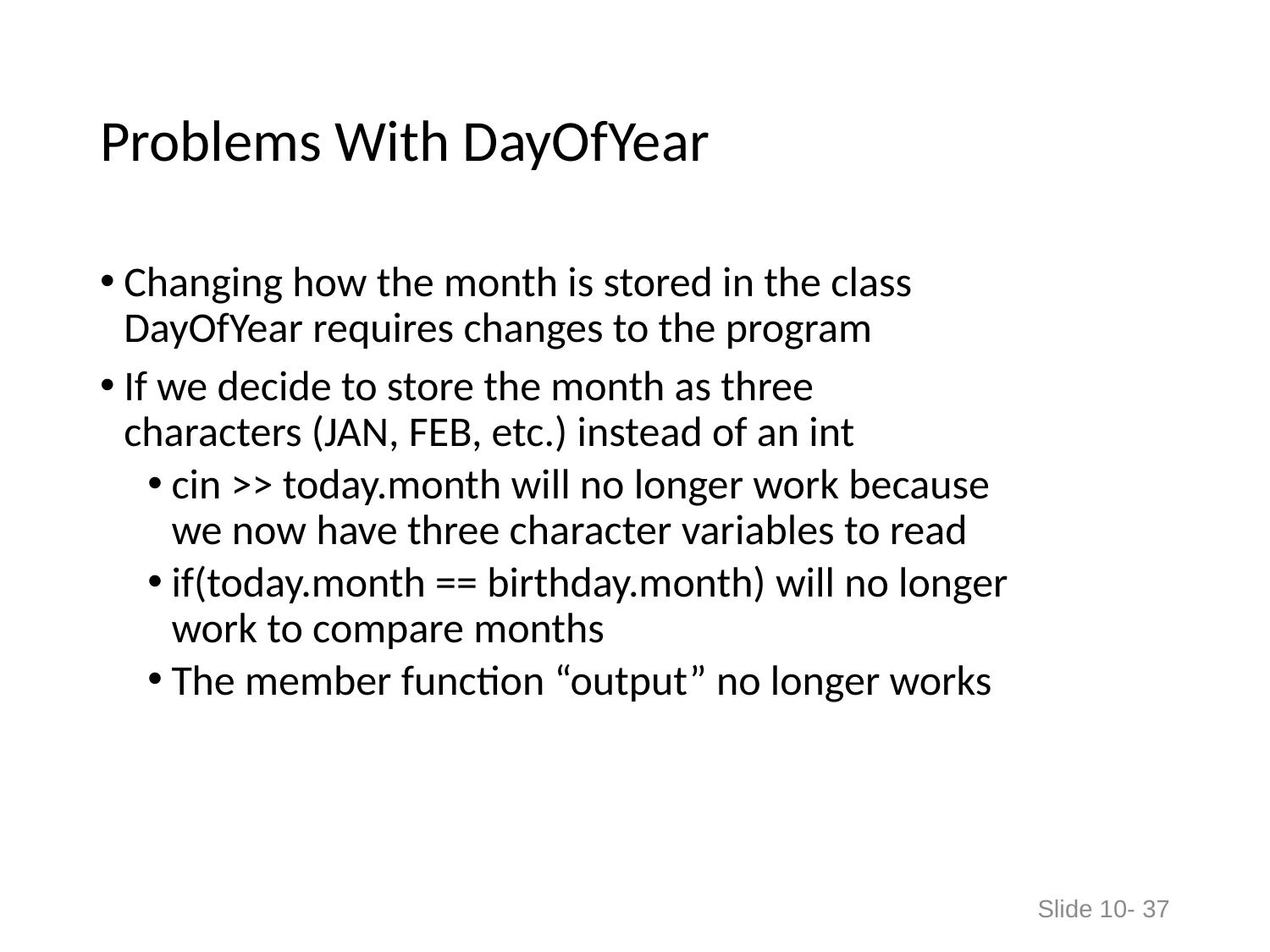

# Problems With DayOfYear
Changing how the month is stored in the class
DayOfYear requires changes to the program
If we decide to store the month as three
characters (JAN, FEB, etc.) instead of an int
cin >> today.month will no longer work because
we now have three character variables to read
if(today.month == birthday.month) will no longer
work to compare months
The member function “output” no longer works
Slide 10- 37